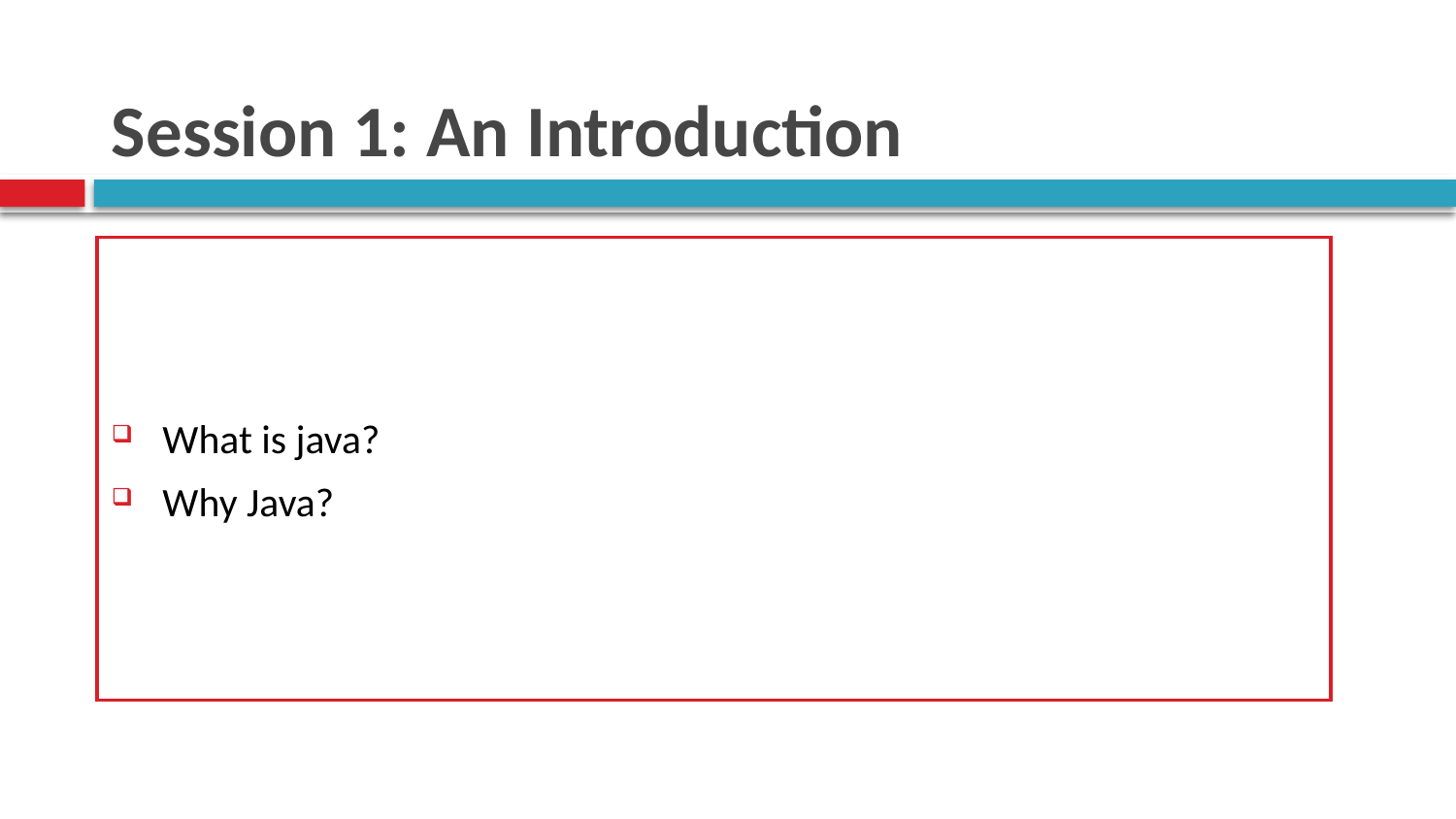

# Session 1: An Introduction
What is java?
Why Java?